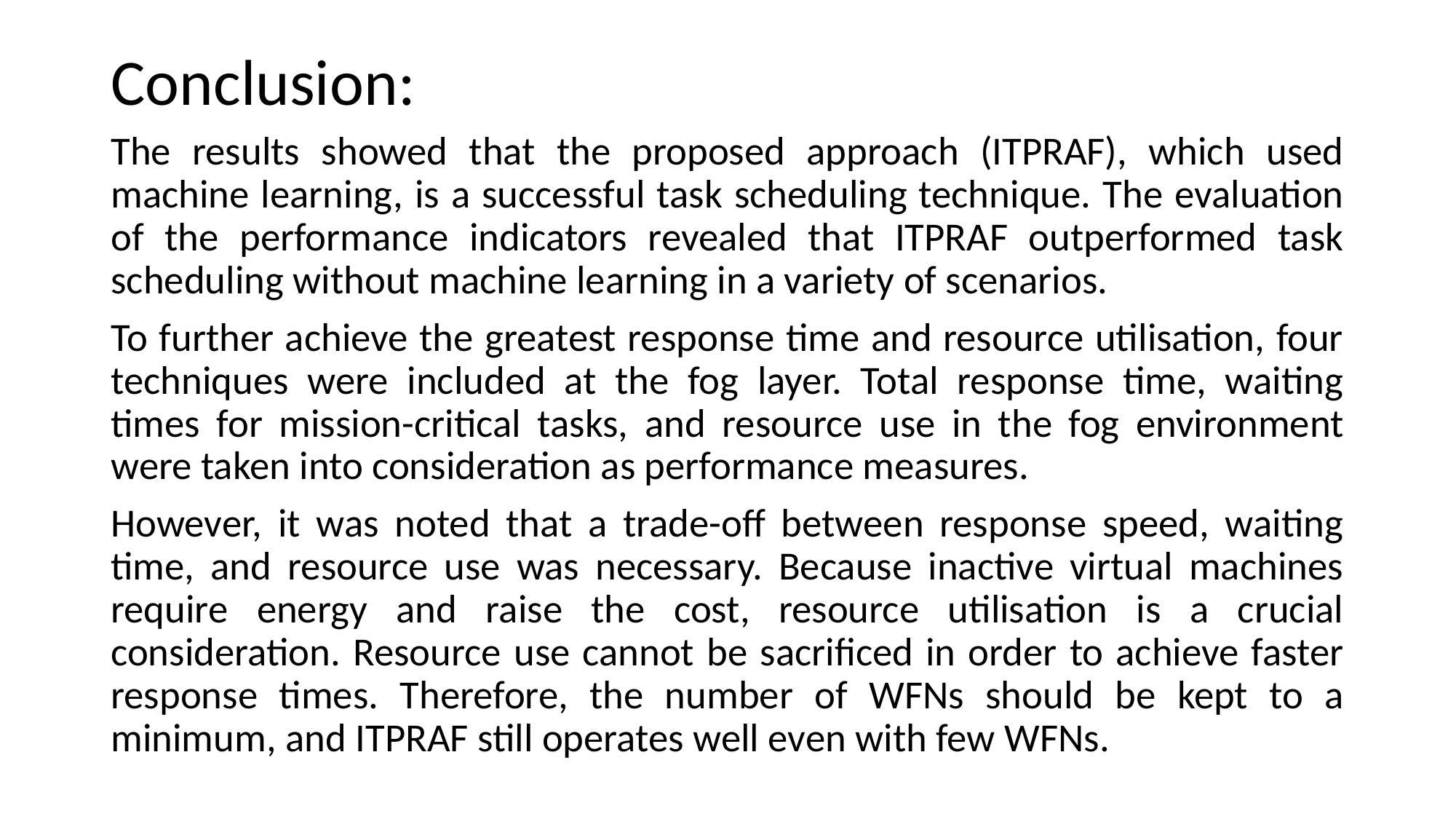

# Conclusion:
The results showed that the proposed approach (ITPRAF), which used machine learning, is a successful task scheduling technique. The evaluation of the performance indicators revealed that ITPRAF outperformed task scheduling without machine learning in a variety of scenarios.
To further achieve the greatest response time and resource utilisation, four techniques were included at the fog layer. Total response time, waiting times for mission-critical tasks, and resource use in the fog environment were taken into consideration as performance measures.
However, it was noted that a trade-off between response speed, waiting time, and resource use was necessary. Because inactive virtual machines require energy and raise the cost, resource utilisation is a crucial consideration. Resource use cannot be sacrificed in order to achieve faster response times. Therefore, the number of WFNs should be kept to a minimum, and ITPRAF still operates well even with few WFNs.